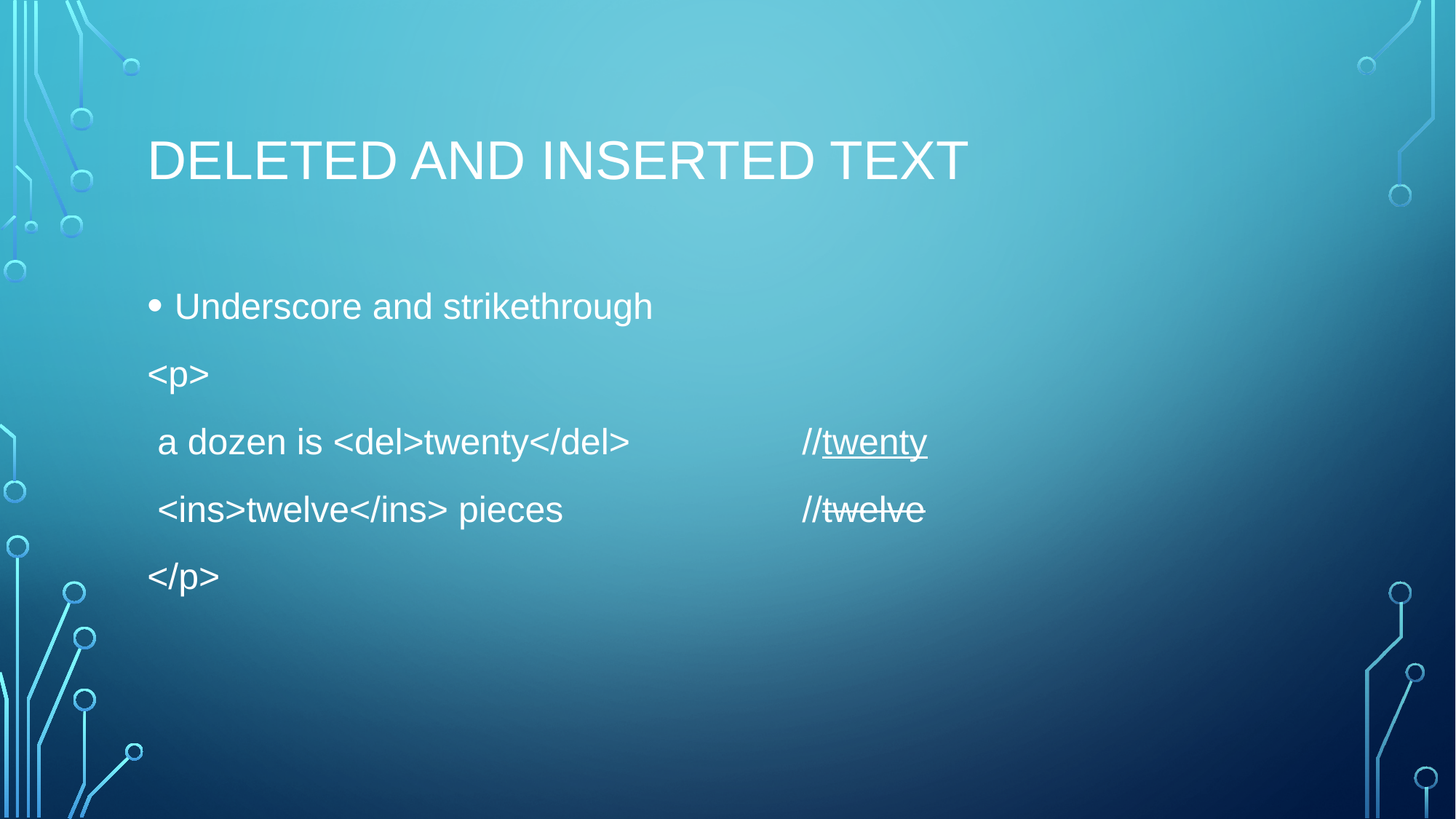

# Deleted and inserted text
Underscore and strikethrough
<p>
 a dozen is <del>twenty</del>		//twenty
 <ins>twelve</ins> pieces 			//twelve
</p>